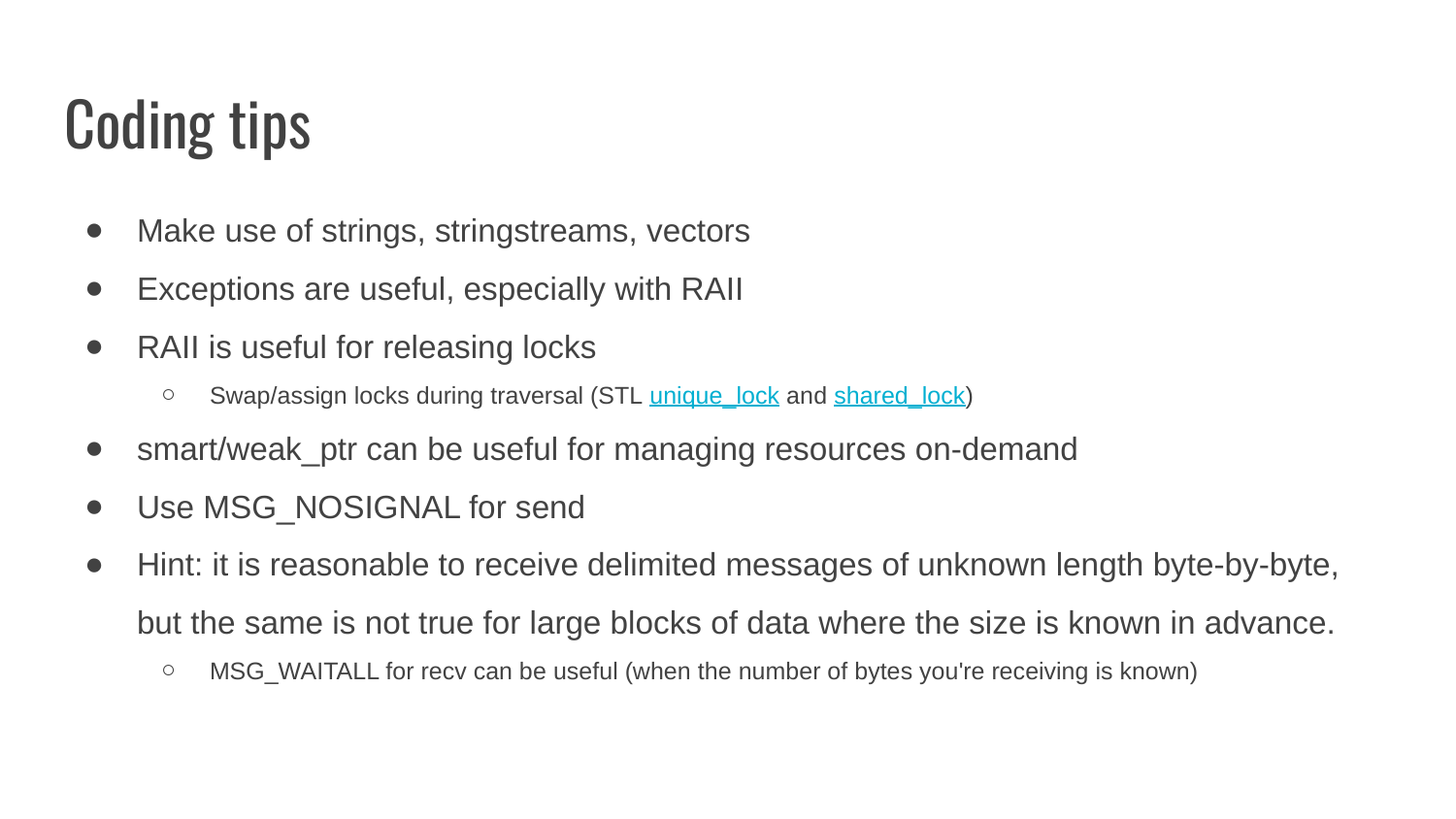

# Coding tips
Make use of strings, stringstreams, vectors
Exceptions are useful, especially with RAII
RAII is useful for releasing locks
Swap/assign locks during traversal (STL unique_lock and shared_lock)
smart/weak_ptr can be useful for managing resources on-demand
Use MSG_NOSIGNAL for send
Hint: it is reasonable to receive delimited messages of unknown length byte-by-byte, but the same is not true for large blocks of data where the size is known in advance.
MSG_WAITALL for recv can be useful (when the number of bytes you're receiving is known)